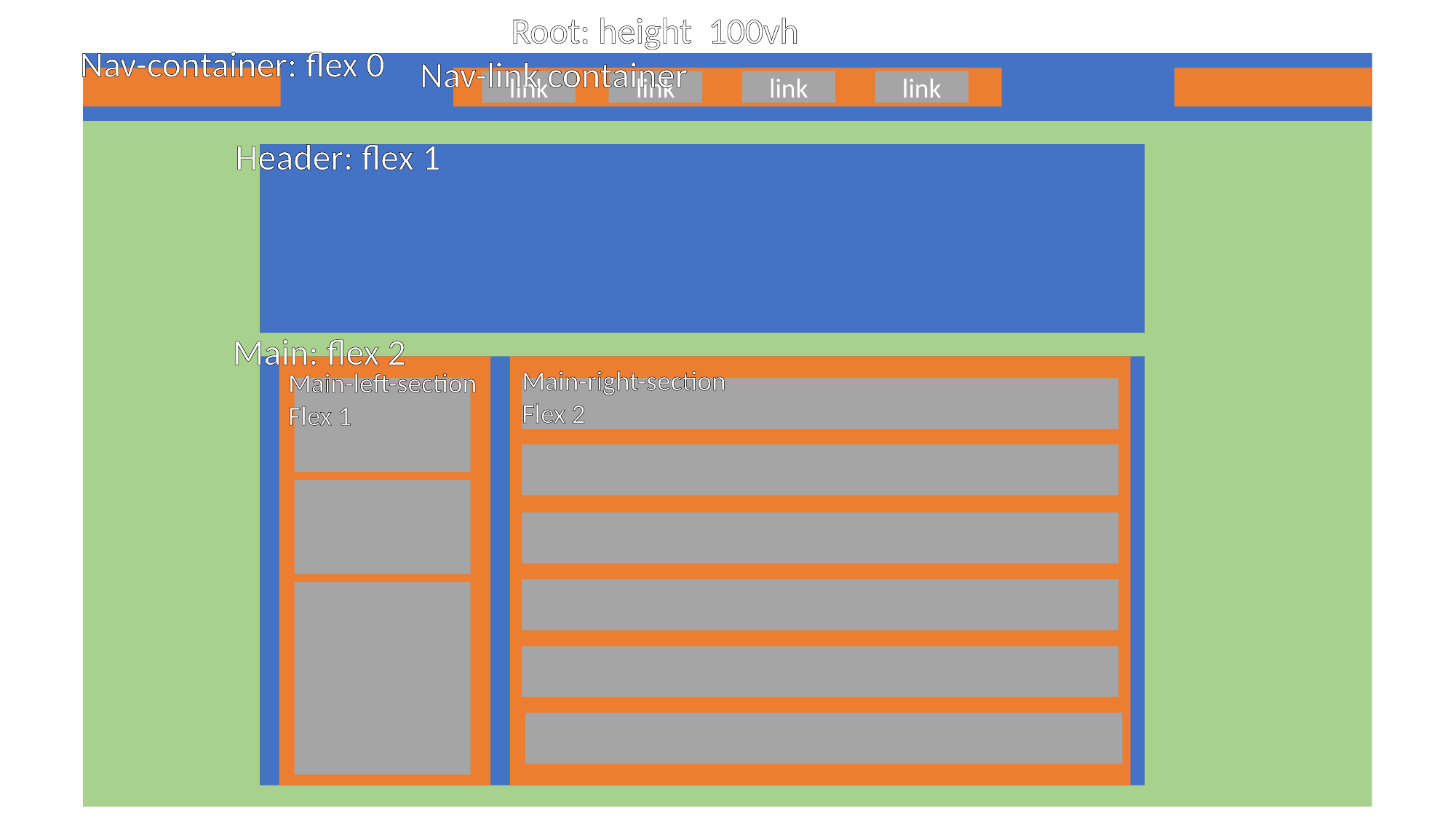

Root: height  100vh
Nav-container: flex 0
Nav-link container

link
link
link
link
Header: flex 1

Main: flex 2

Main-right-section
Flex 2
Main-left-section
Flex 1